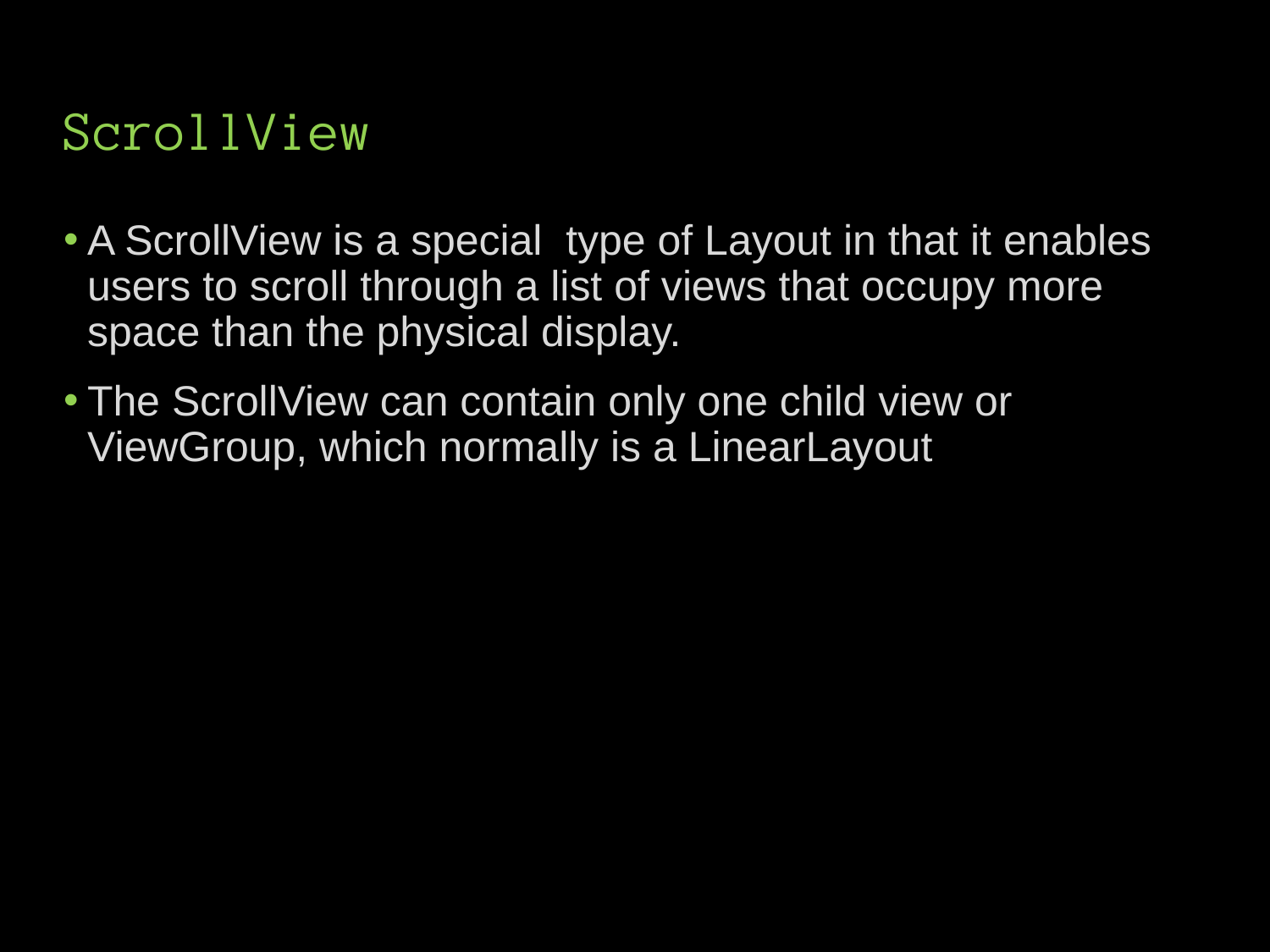

# ScrollView
A ScrollView is a special  type of Layout in that it enables users to scroll through a list of views that occupy more space than the physical display.
The ScrollView can contain only one child view or ViewGroup, which normally is a LinearLayout